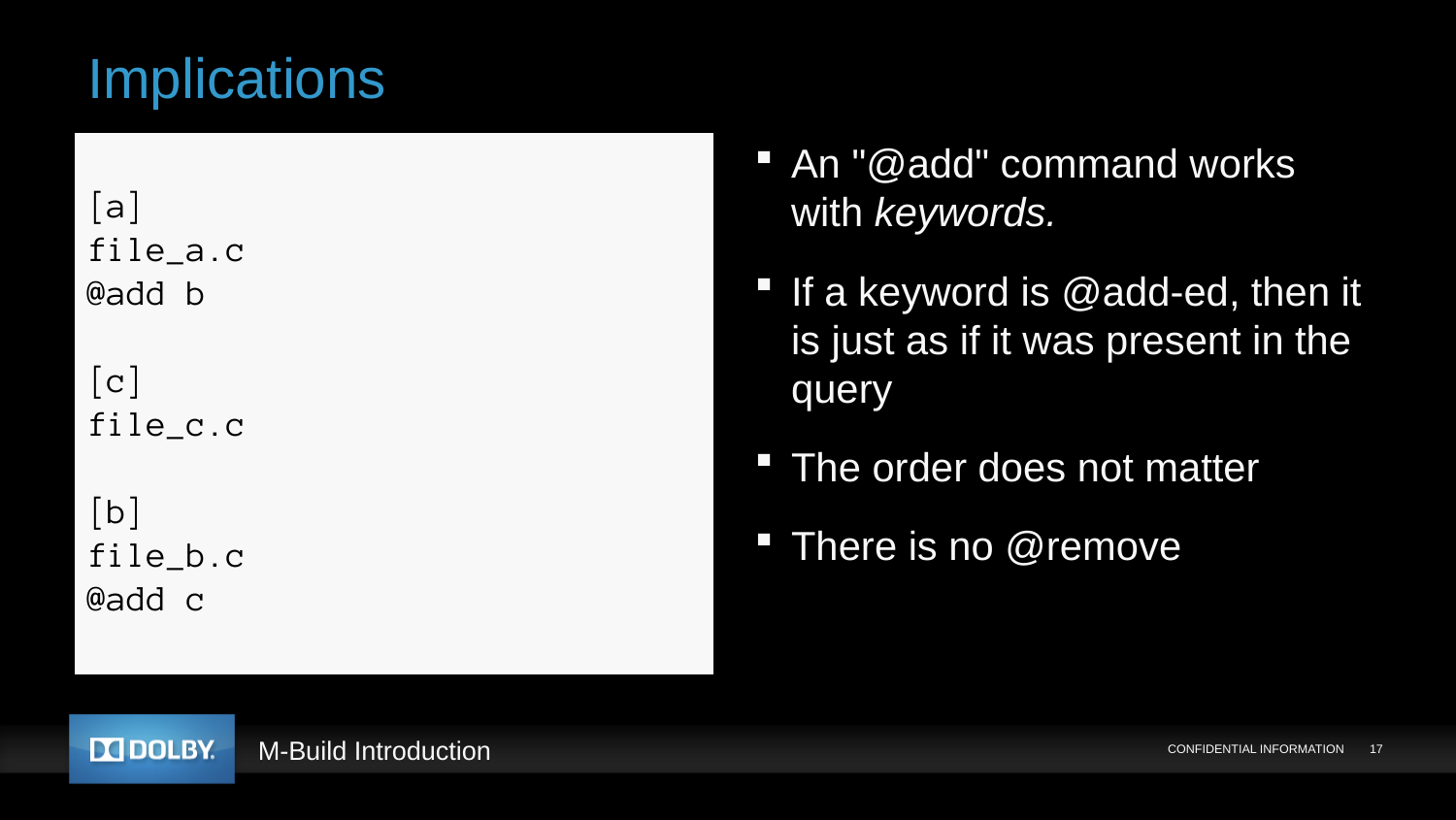

# Implications

[a]
file_a.c
@add b

[c]
file_c.c

[b]
file_b.c
@add c
An "@add" command works with keywords.
If a keyword is @add-ed, then it is just as if it was present in the query
The order does not matter
There is no @remove
CONFIDENTIAL INFORMATION
17